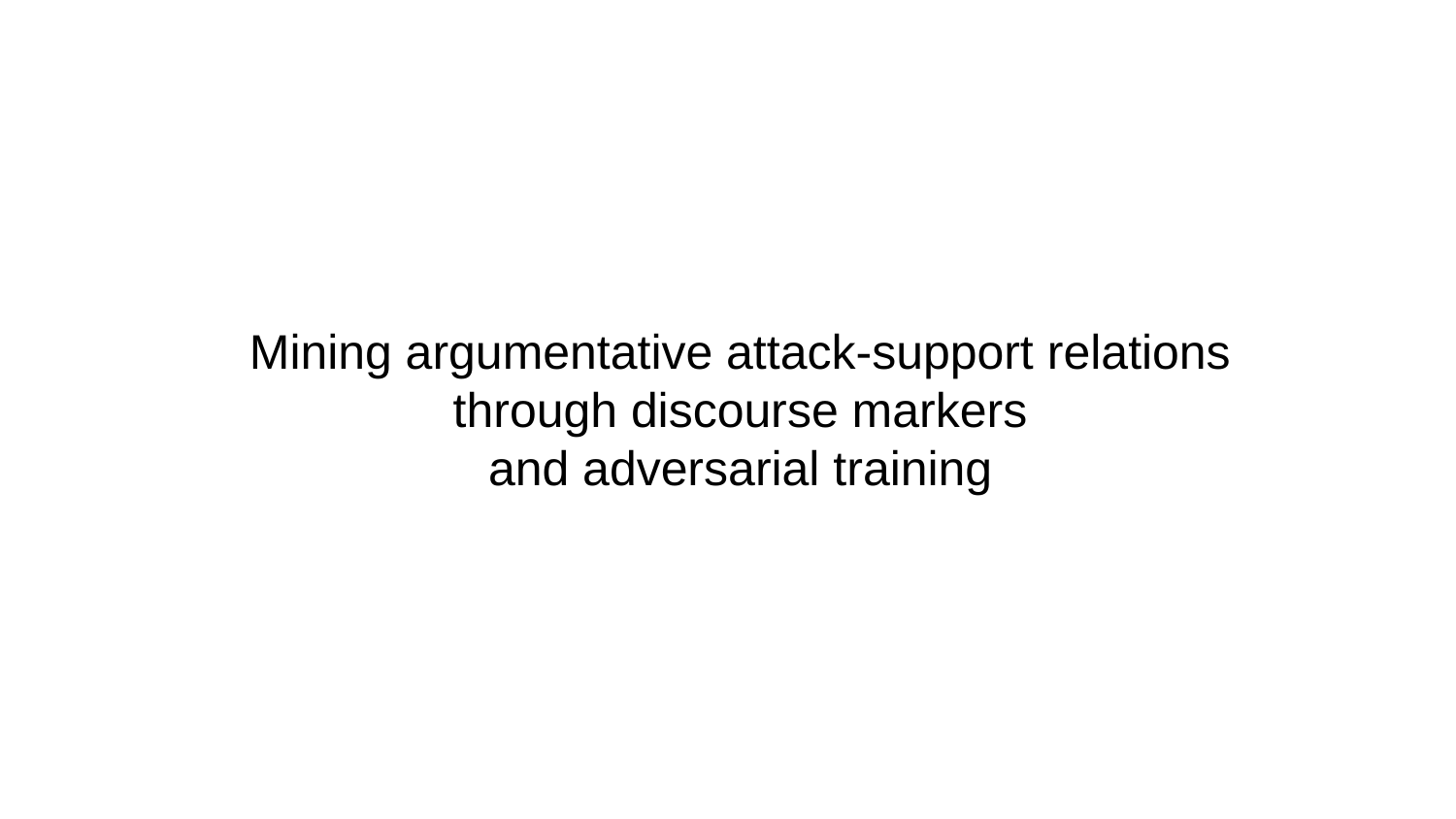

Mining argumentative attack-support relations through discourse markers
and adversarial training